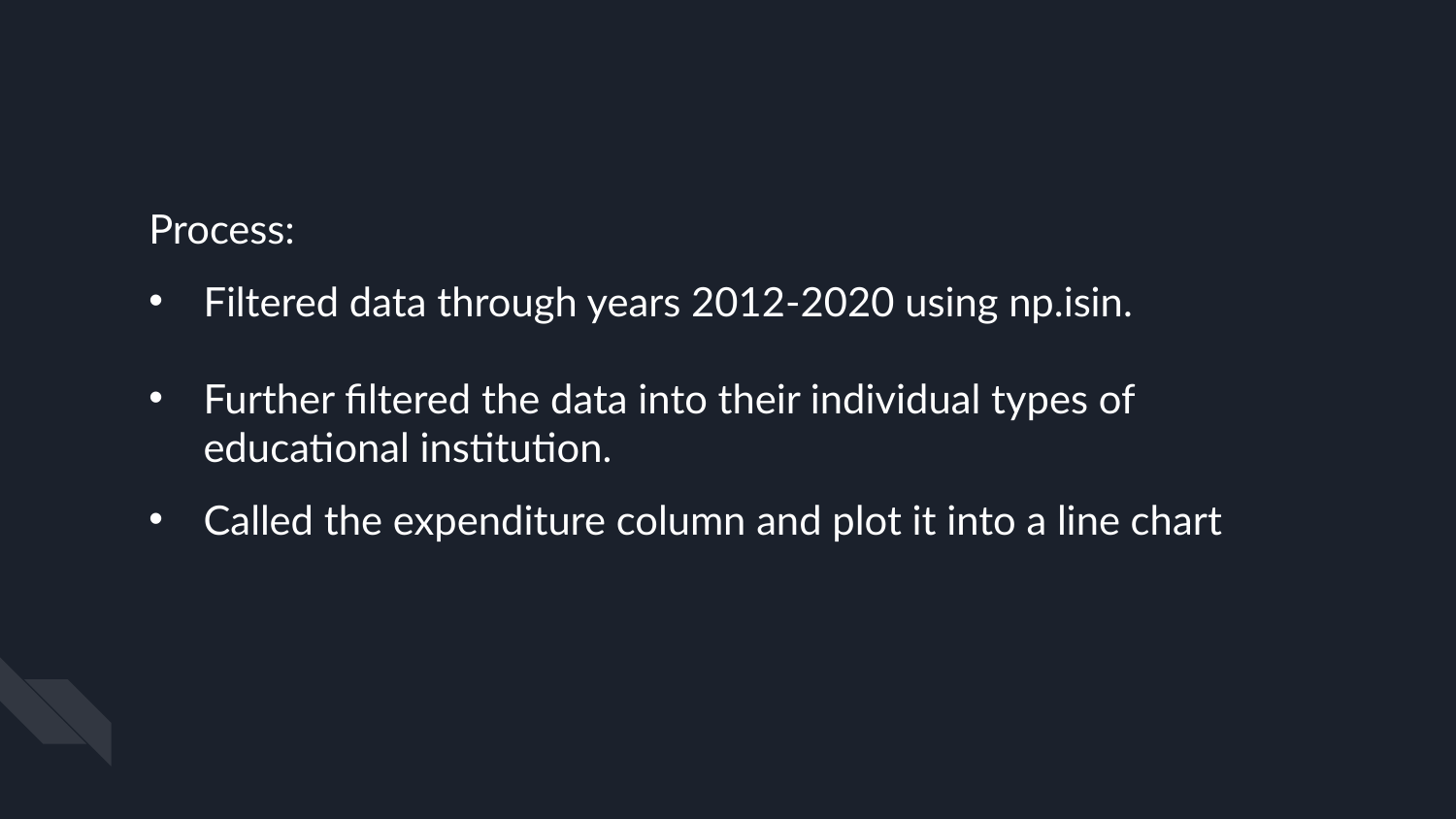

Process:
Filtered data through years 2012-2020 using np.isin.
Further filtered the data into their individual types of educational institution.
Called the expenditure column and plot it into a line chart